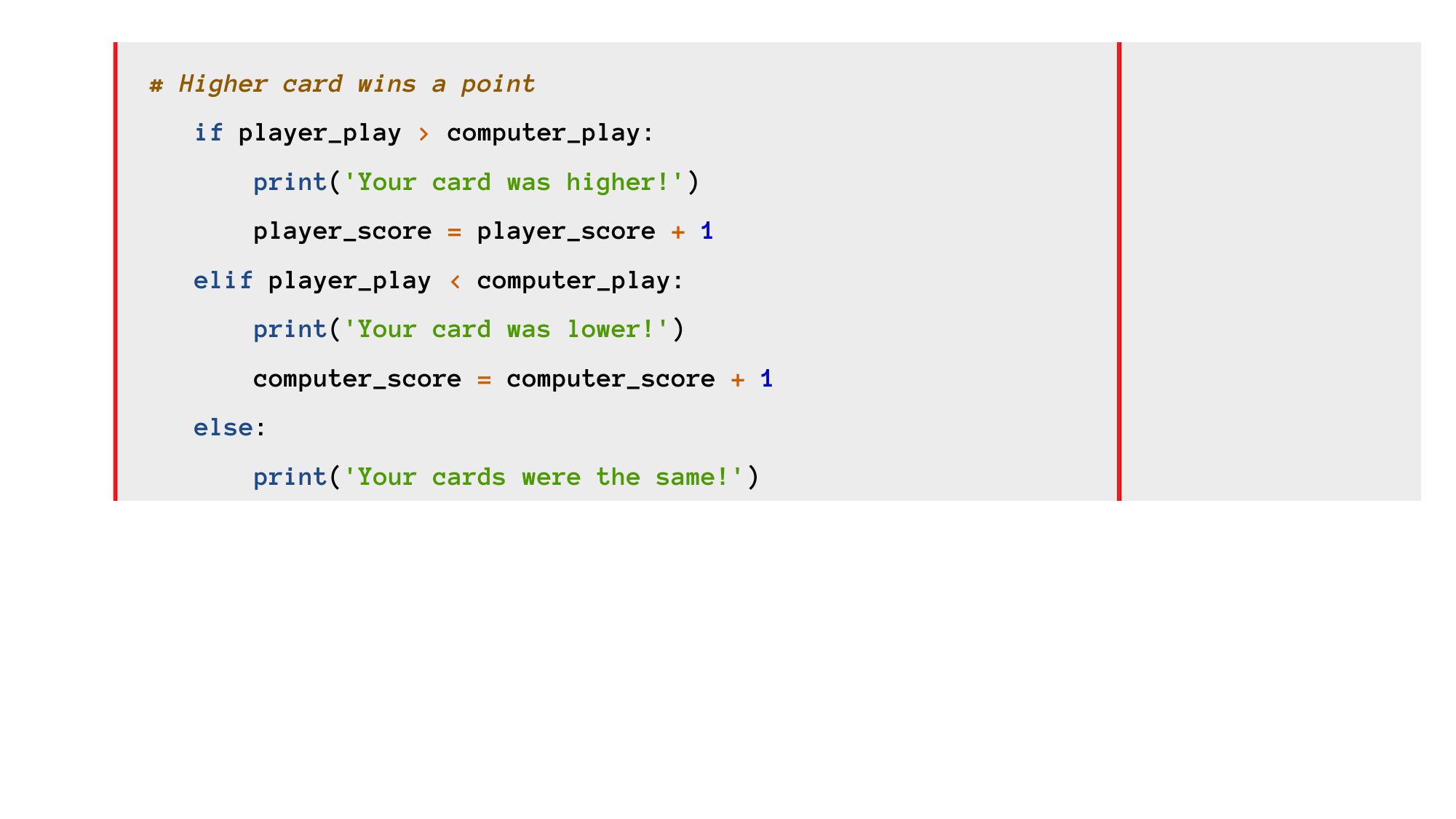

# Higher card wins a point
    if player_play > computer_play:
        print('Your card was higher!')
        player_score = player_score + 1
    elif player_play < computer_play:
        print('Your card was lower!')
        computer_score = computer_score + 1
    else:
        print('Your cards were the same!')